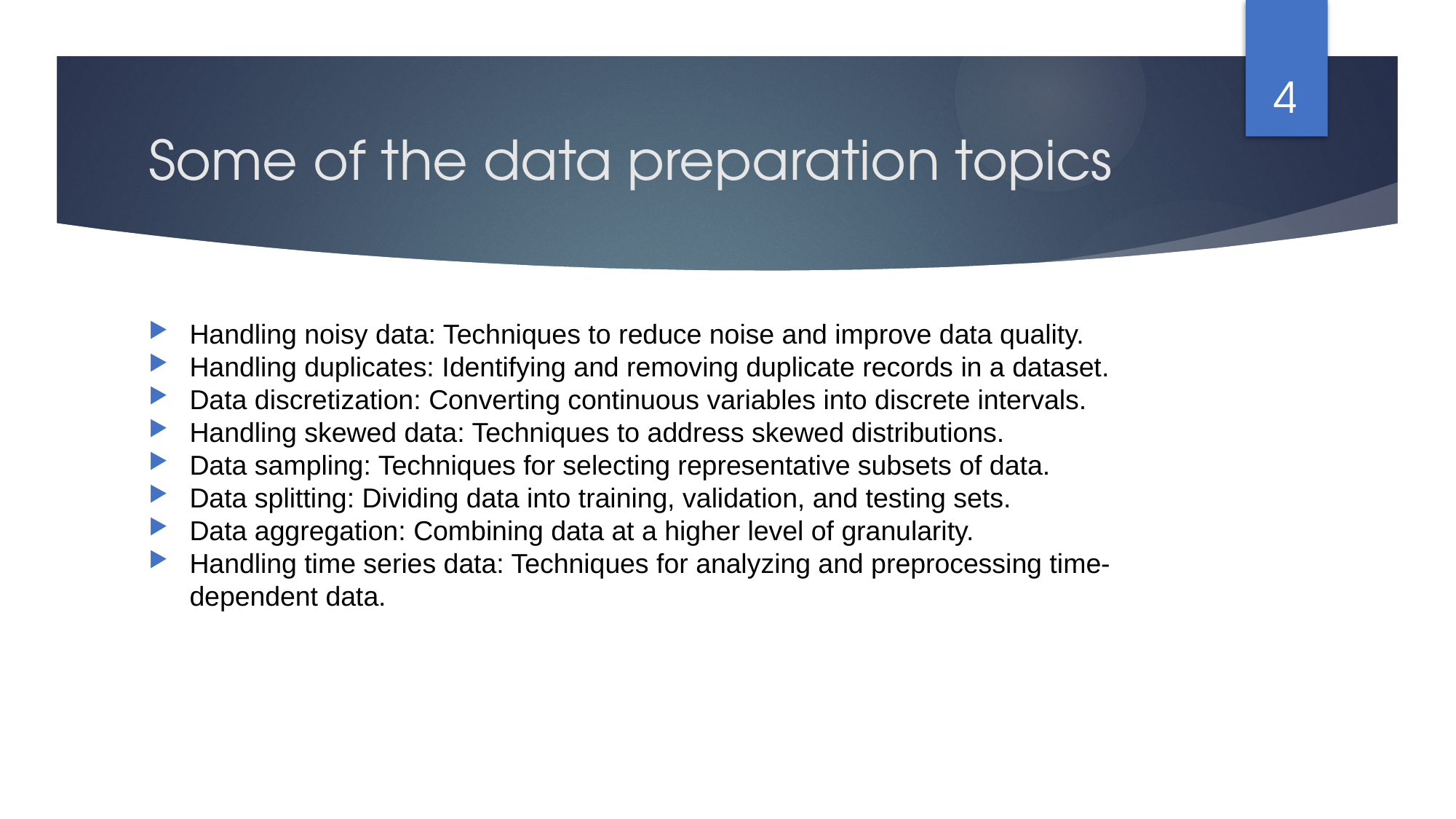

4
# Some of the data preparation topics
Handling noisy data: Techniques to reduce noise and improve data quality.
Handling duplicates: Identifying and removing duplicate records in a dataset.
Data discretization: Converting continuous variables into discrete intervals.
Handling skewed data: Techniques to address skewed distributions.
Data sampling: Techniques for selecting representative subsets of data.
Data splitting: Dividing data into training, validation, and testing sets.
Data aggregation: Combining data at a higher level of granularity.
Handling time series data: Techniques for analyzing and preprocessing time-dependent data.